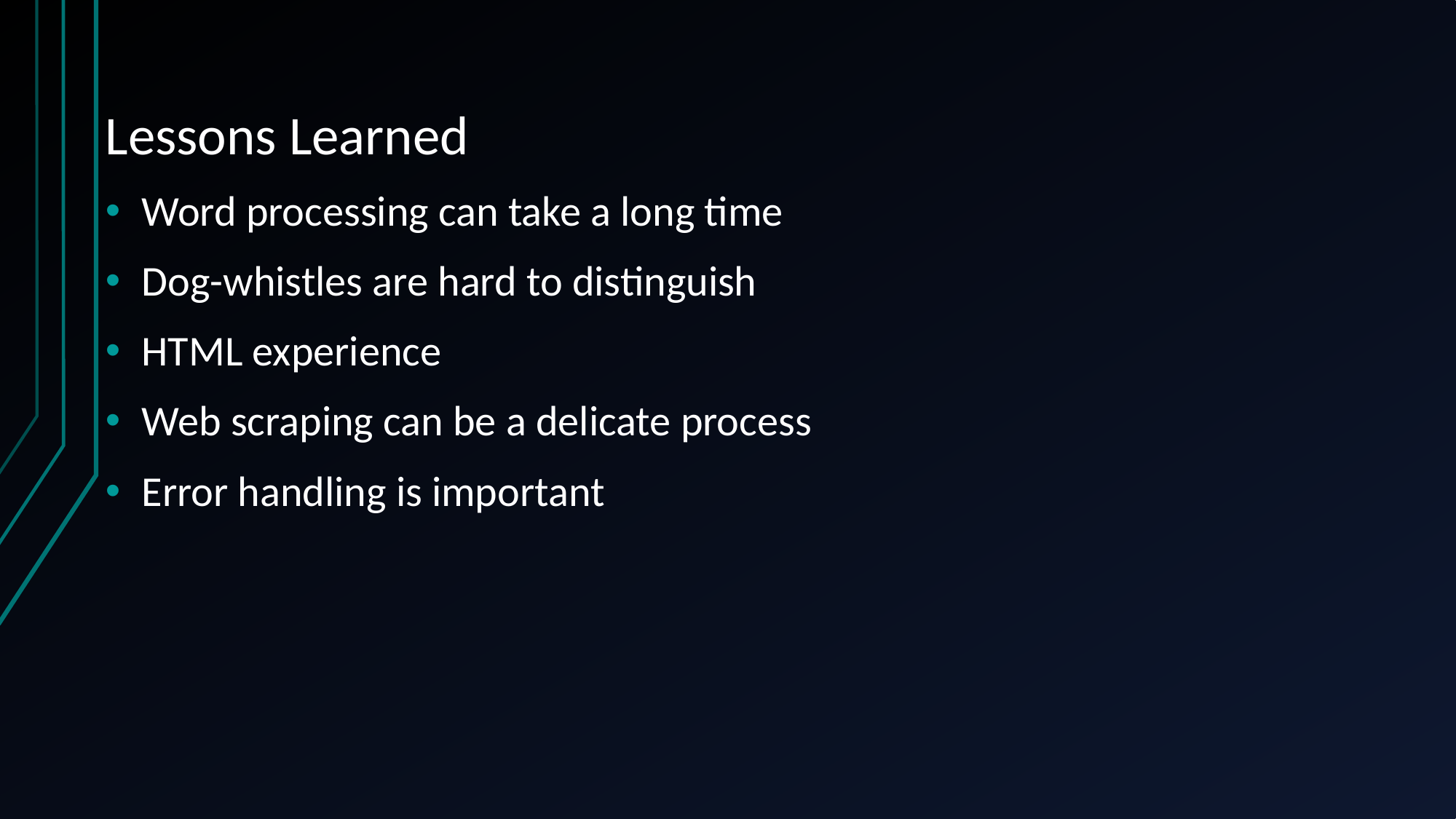

# Lessons Learned
Word processing can take a long time
Dog-whistles are hard to distinguish
HTML experience
Web scraping can be a delicate process
Error handling is important